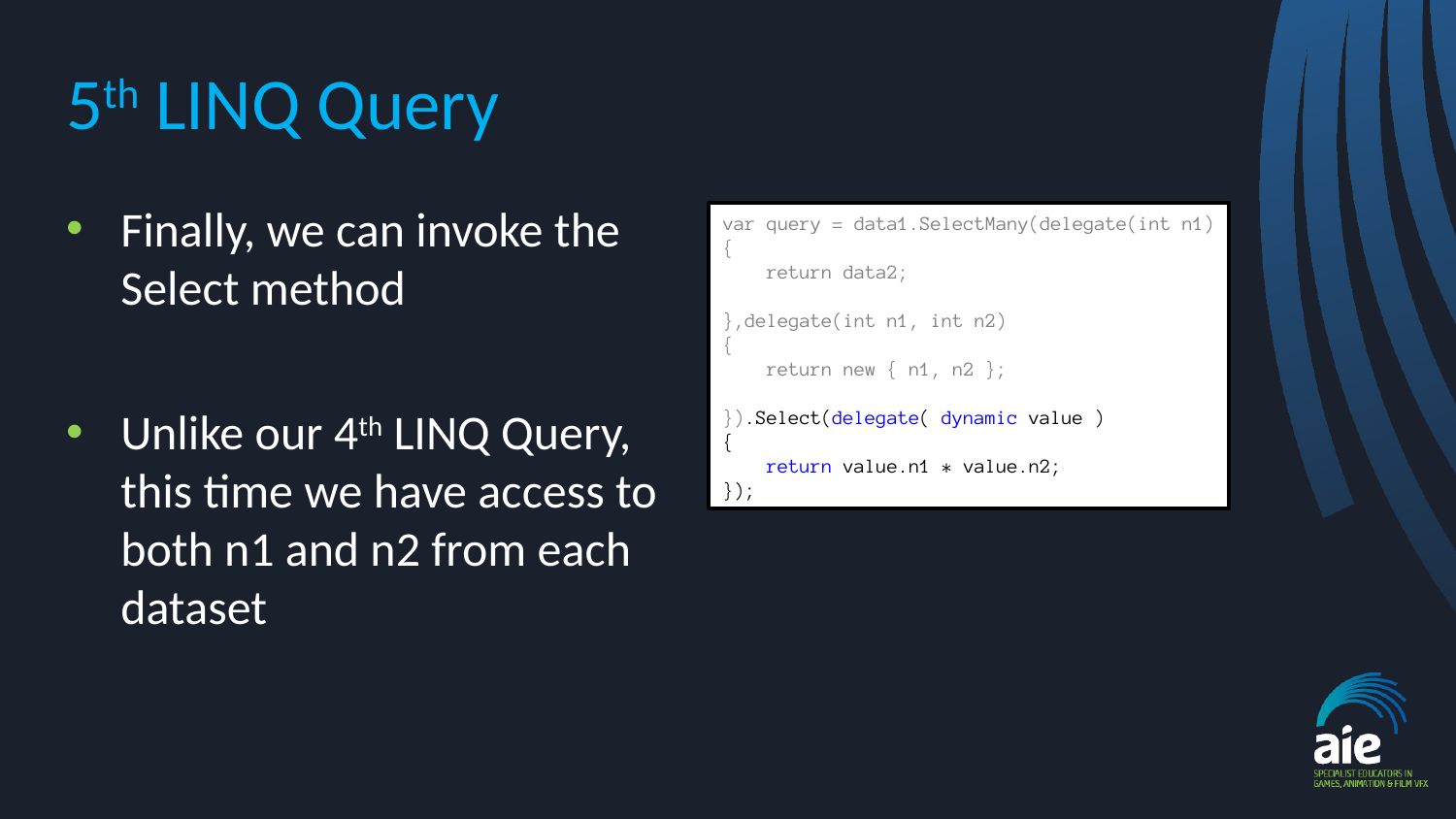

# 5th LINQ Query
Finally, we can invoke the Select method

Unlike our 4th LINQ Query, this time we have access to both n1 and n2 from each dataset
var query = data1.SelectMany(delegate(int n1)
{
    return data2;

},delegate(int n1, int n2)
{
    return new { n1, n2 };

}).Select(delegate( dynamic value )
{
    return value.n1 * value.n2;
});